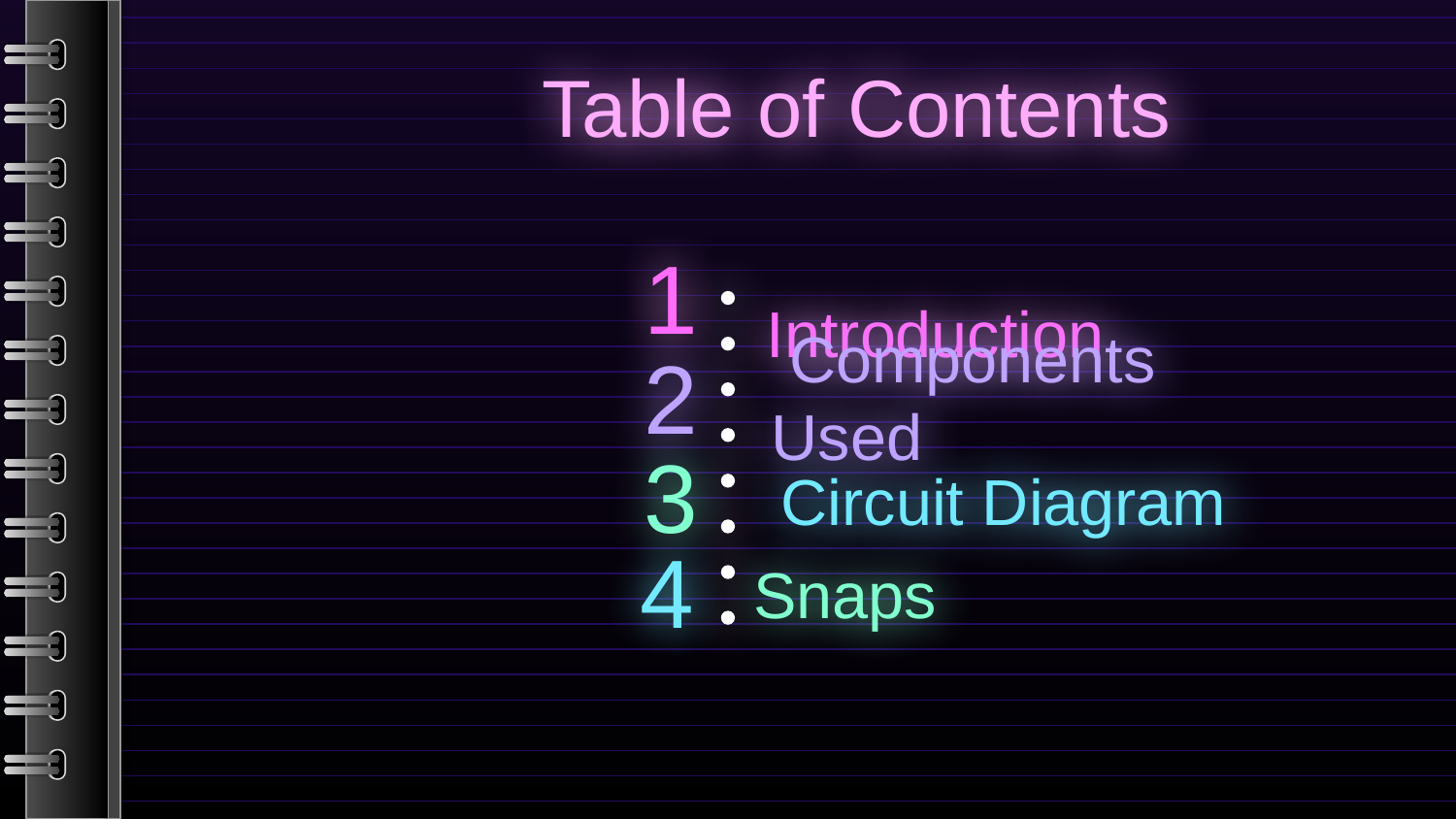

# Table of Contents
1
  Introduction
2
 Components Used
3
Circuit Diagram
4
Snaps